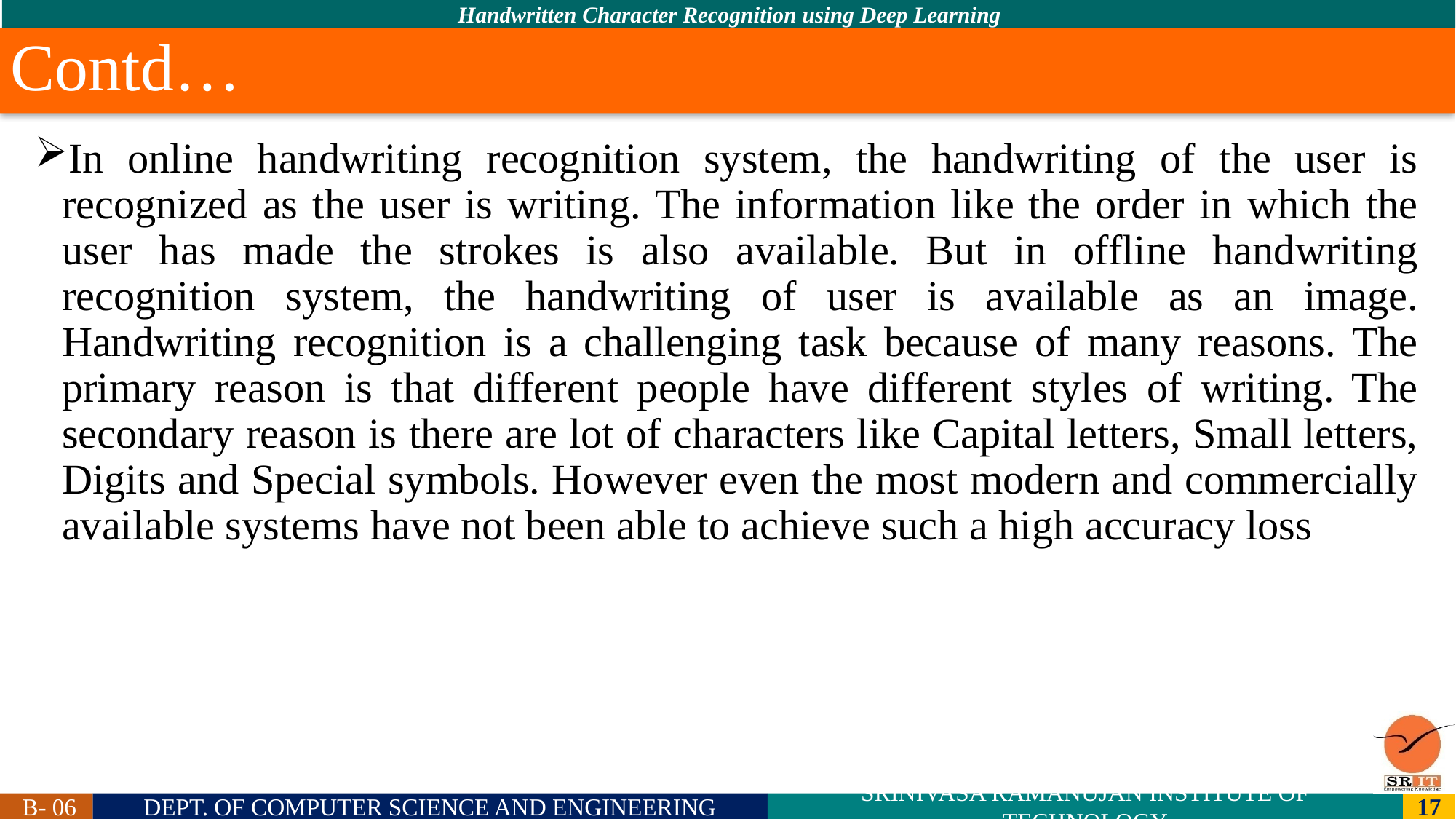

# Contd…
In online handwriting recognition system, the handwriting of the user is recognized as the user is writing. The information like the order in which the user has made the strokes is also available. But in offline handwriting recognition system, the handwriting of user is available as an image. Handwriting recognition is a challenging task because of many reasons. The primary reason is that different people have different styles of writing. The secondary reason is there are lot of characters like Capital letters, Small letters, Digits and Special symbols. However even the most modern and commercially available systems have not been able to achieve such a high accuracy loss